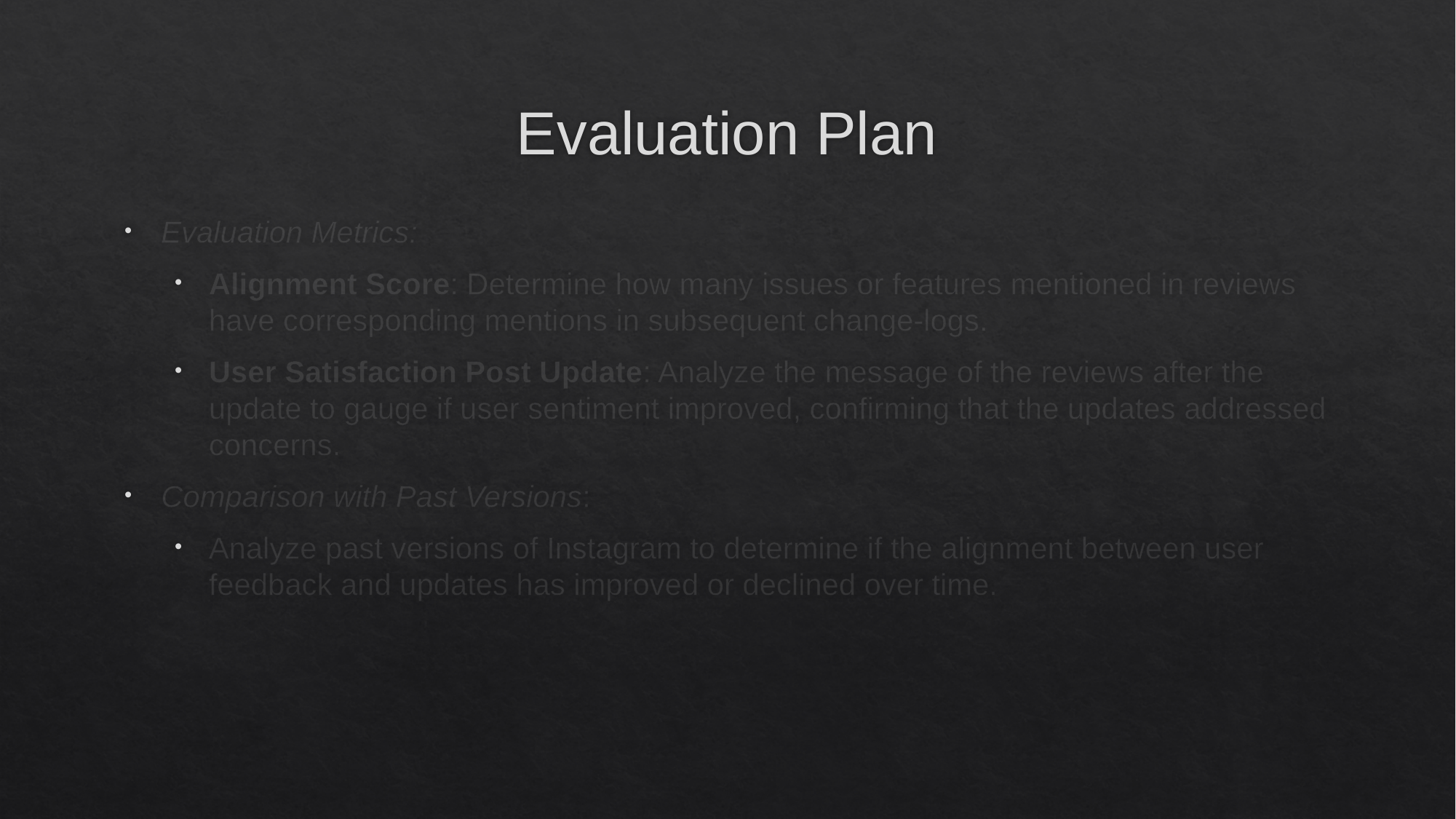

# Evaluation Plan
Evaluation Metrics:
Alignment Score: Determine how many issues or features mentioned in reviews have corresponding mentions in subsequent change-logs.
User Satisfaction Post Update: Analyze the message of the reviews after the update to gauge if user sentiment improved, confirming that the updates addressed concerns.
Comparison with Past Versions:
Analyze past versions of Instagram to determine if the alignment between user feedback and updates has improved or declined over time.